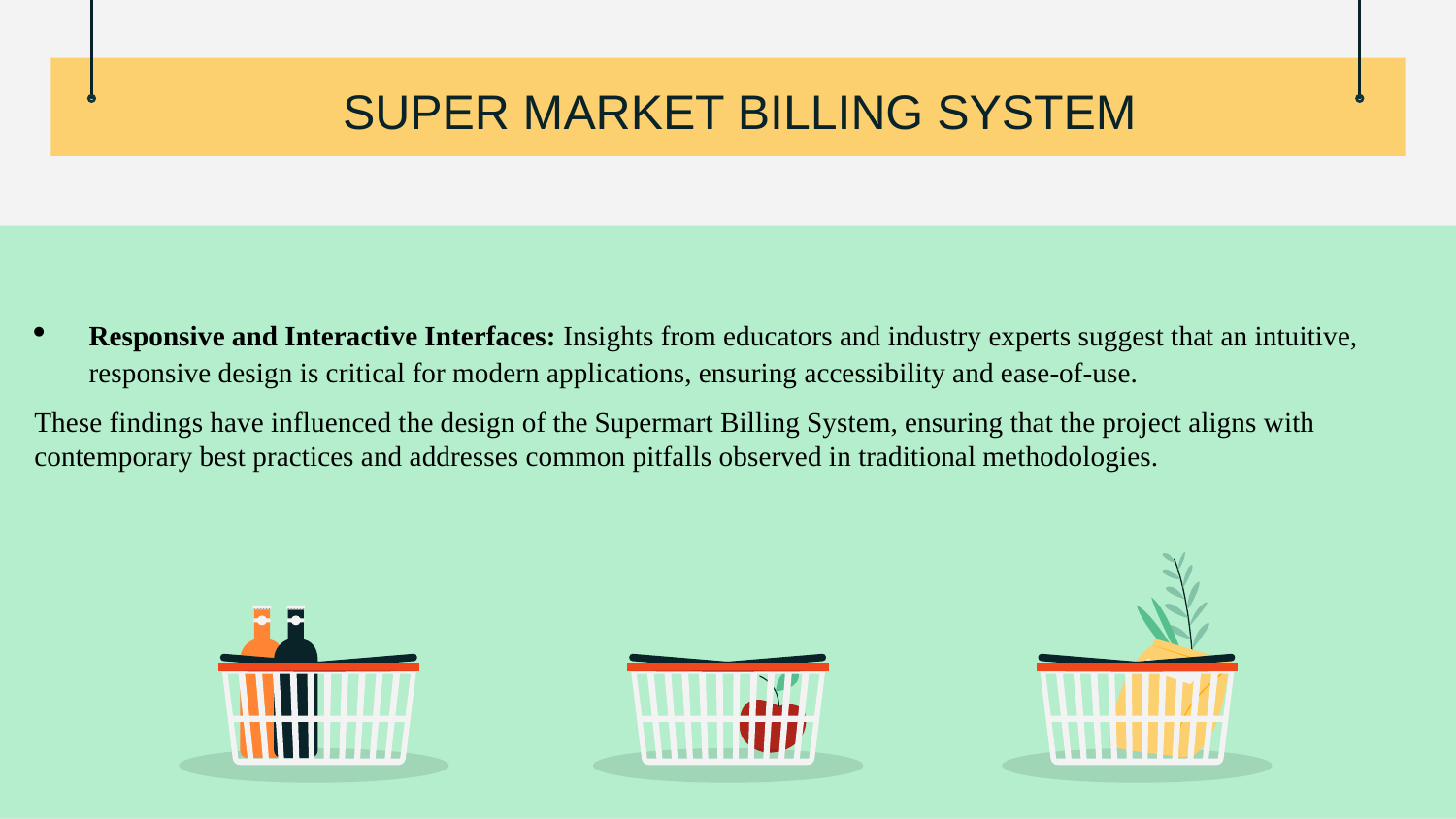

SUPER MARKET BILLING SYSTEM
Responsive and Interactive Interfaces: Insights from educators and industry experts suggest that an intuitive, responsive design is critical for modern applications, ensuring accessibility and ease-of-use.
These findings have influenced the design of the Supermart Billing System, ensuring that the project aligns with contemporary best practices and addresses common pitfalls observed in traditional methodologies.